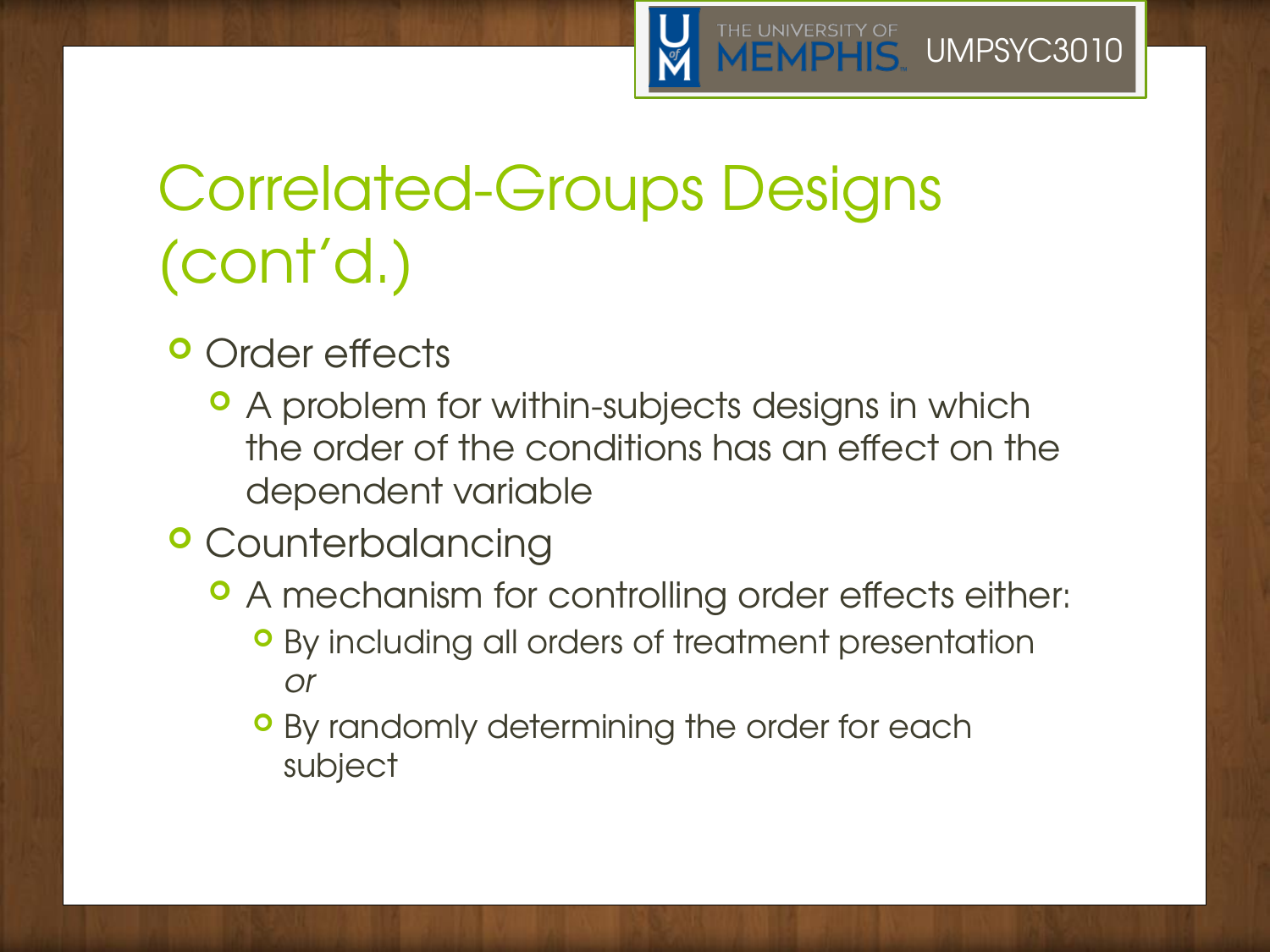

# Correlated-Groups Designs (cont’d.)
Order effects
A problem for within-subjects designs in which the order of the conditions has an effect on the dependent variable
Counterbalancing
A mechanism for controlling order effects either:
By including all orders of treatment presentation or
By randomly determining the order for each subject